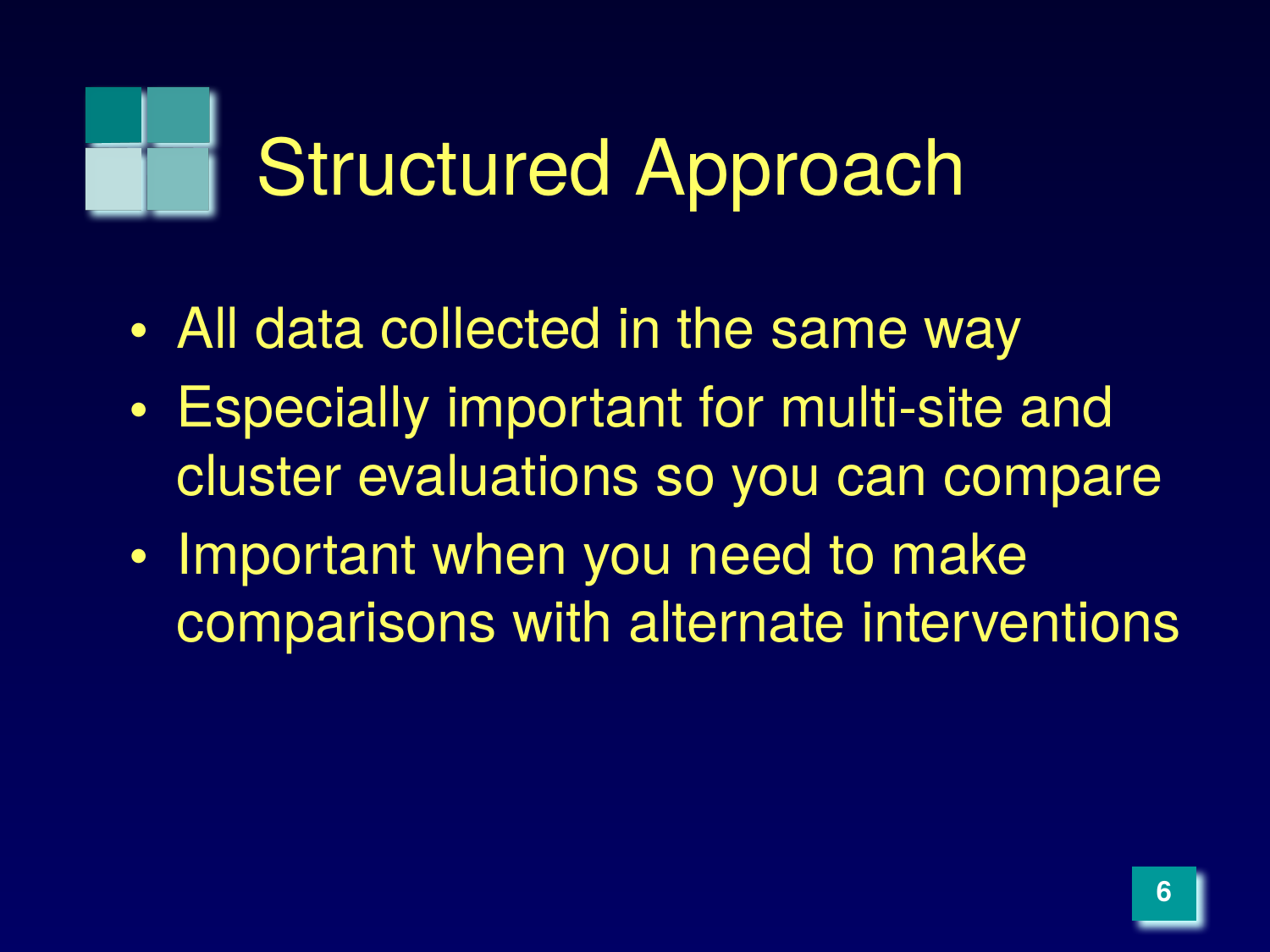

# Structured Approach
All data collected in the same way
Especially important for multi-site and cluster evaluations so you can compare
Important when you need to make comparisons with alternate interventions
6